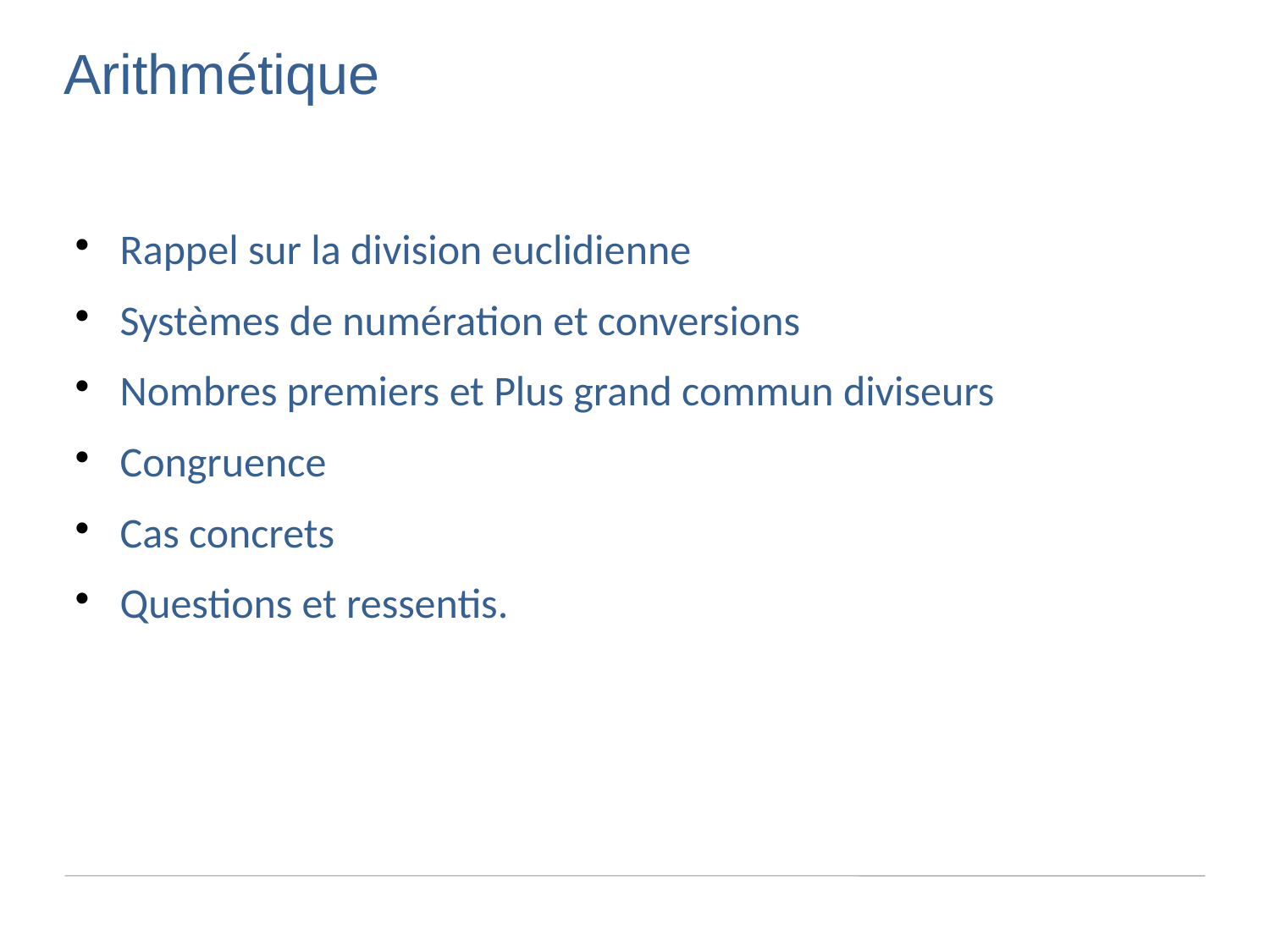

Arithmétique
Rappel sur la division euclidienne
Systèmes de numération et conversions
Nombres premiers et Plus grand commun diviseurs
Congruence
Cas concrets
Questions et ressentis.